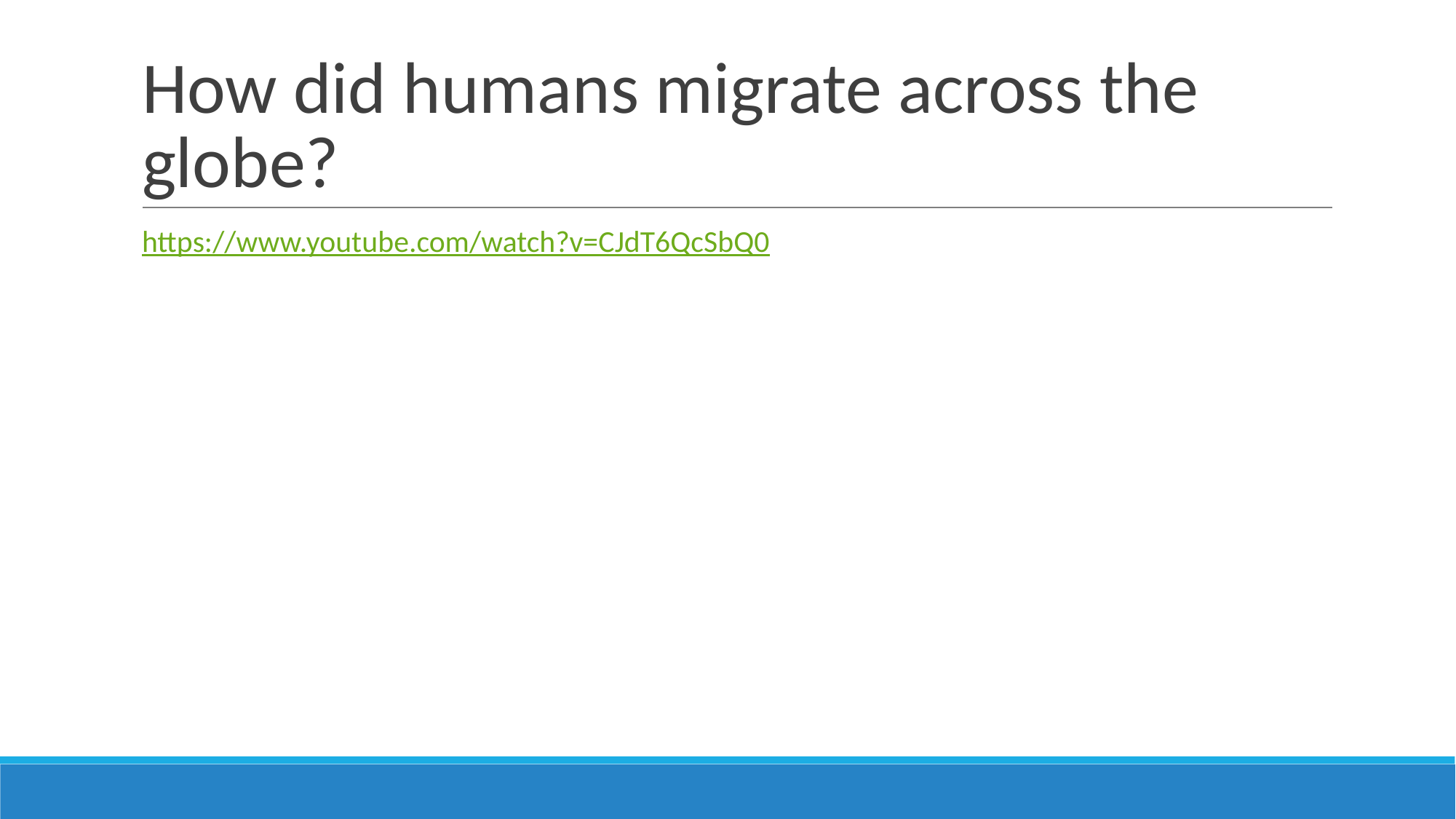

# How did humans migrate across the globe?
https://www.youtube.com/watch?v=CJdT6QcSbQ0